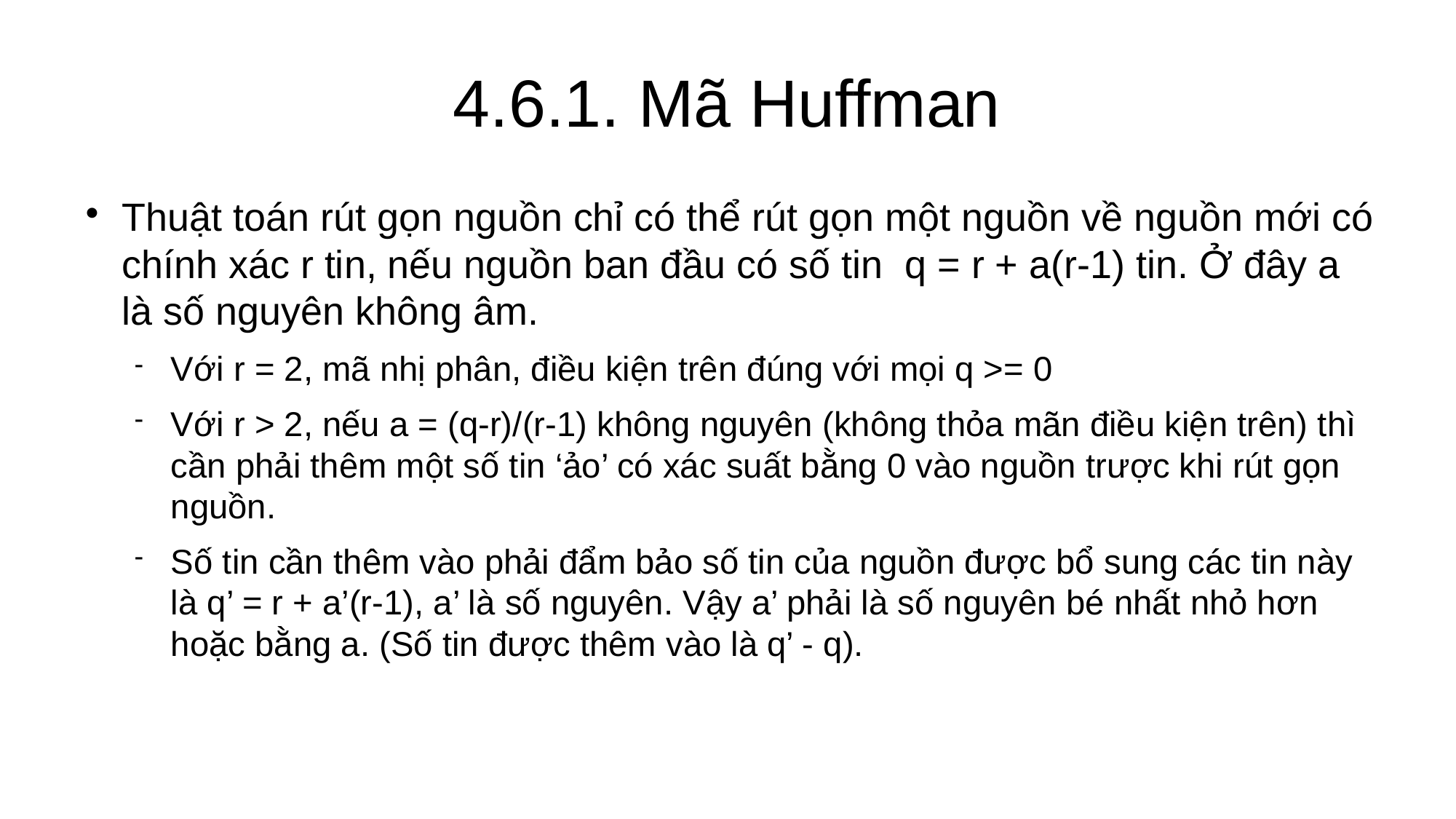

4.6.1. Mã Huffman
Thuật toán rút gọn nguồn chỉ có thể rút gọn một nguồn về nguồn mới có chính xác r tin, nếu nguồn ban đầu có số tin  q = r + a(r-1) tin. Ở đây a là số nguyên không âm.
Với r = 2, mã nhị phân, điều kiện trên đúng với mọi q >= 0
Với r > 2, nếu a = (q-r)/(r-1) không nguyên (không thỏa mãn điều kiện trên) thì cần phải thêm một số tin ‘ảo’ có xác suất bằng 0 vào nguồn trược khi rút gọn nguồn.
Số tin cần thêm vào phải đẩm bảo số tin của nguồn được bổ sung các tin này là q’ = r + a’(r-1), a’ là số nguyên. Vậy a’ phải là số nguyên bé nhất nhỏ hơn hoặc bằng a. (Số tin được thêm vào là q’ - q).